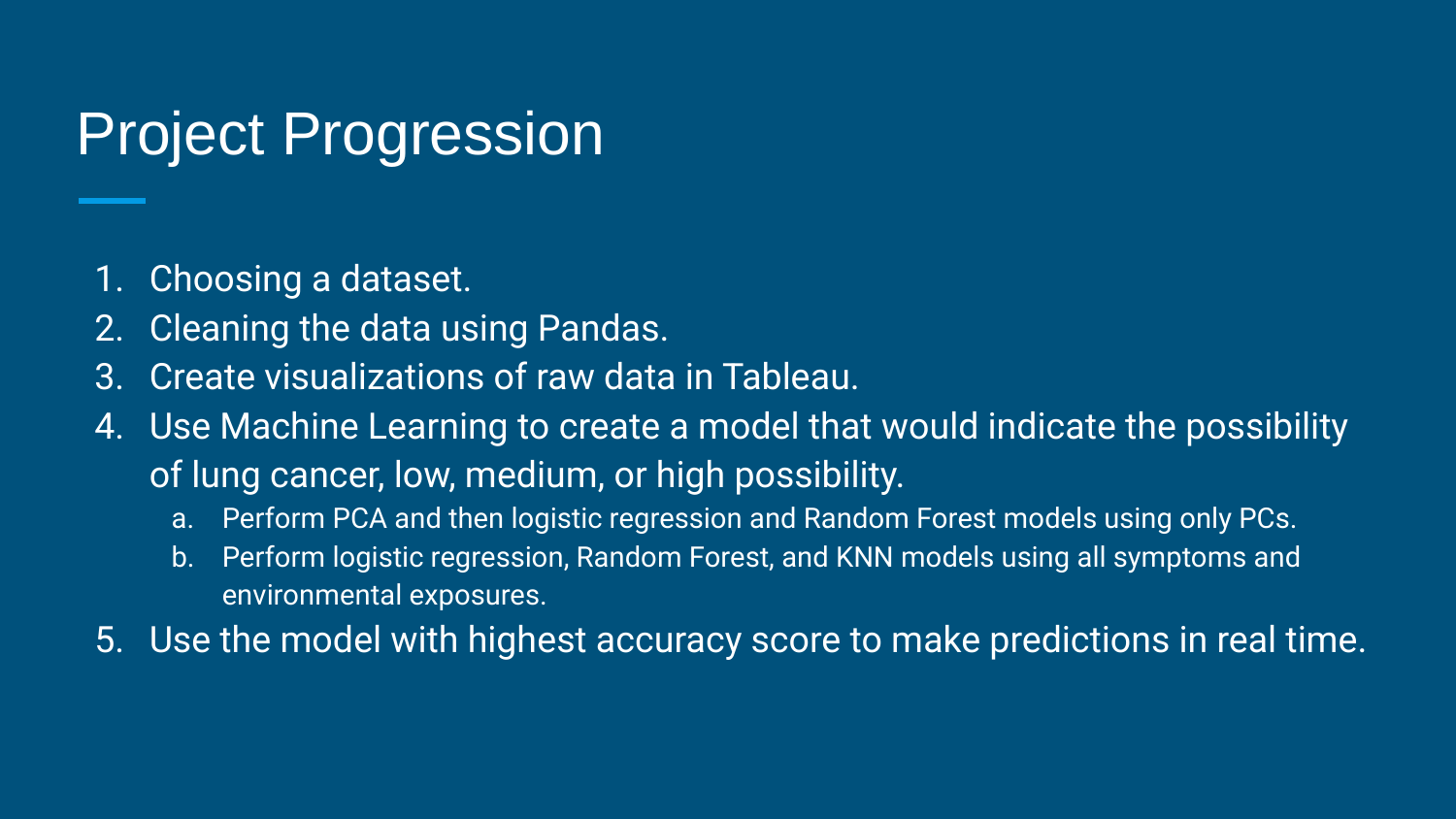

# Project Progression
Choosing a dataset.
Cleaning the data using Pandas.
Create visualizations of raw data in Tableau.
Use Machine Learning to create a model that would indicate the possibility of lung cancer, low, medium, or high possibility.
Perform PCA and then logistic regression and Random Forest models using only PCs.
Perform logistic regression, Random Forest, and KNN models using all symptoms and environmental exposures.
Use the model with highest accuracy score to make predictions in real time.